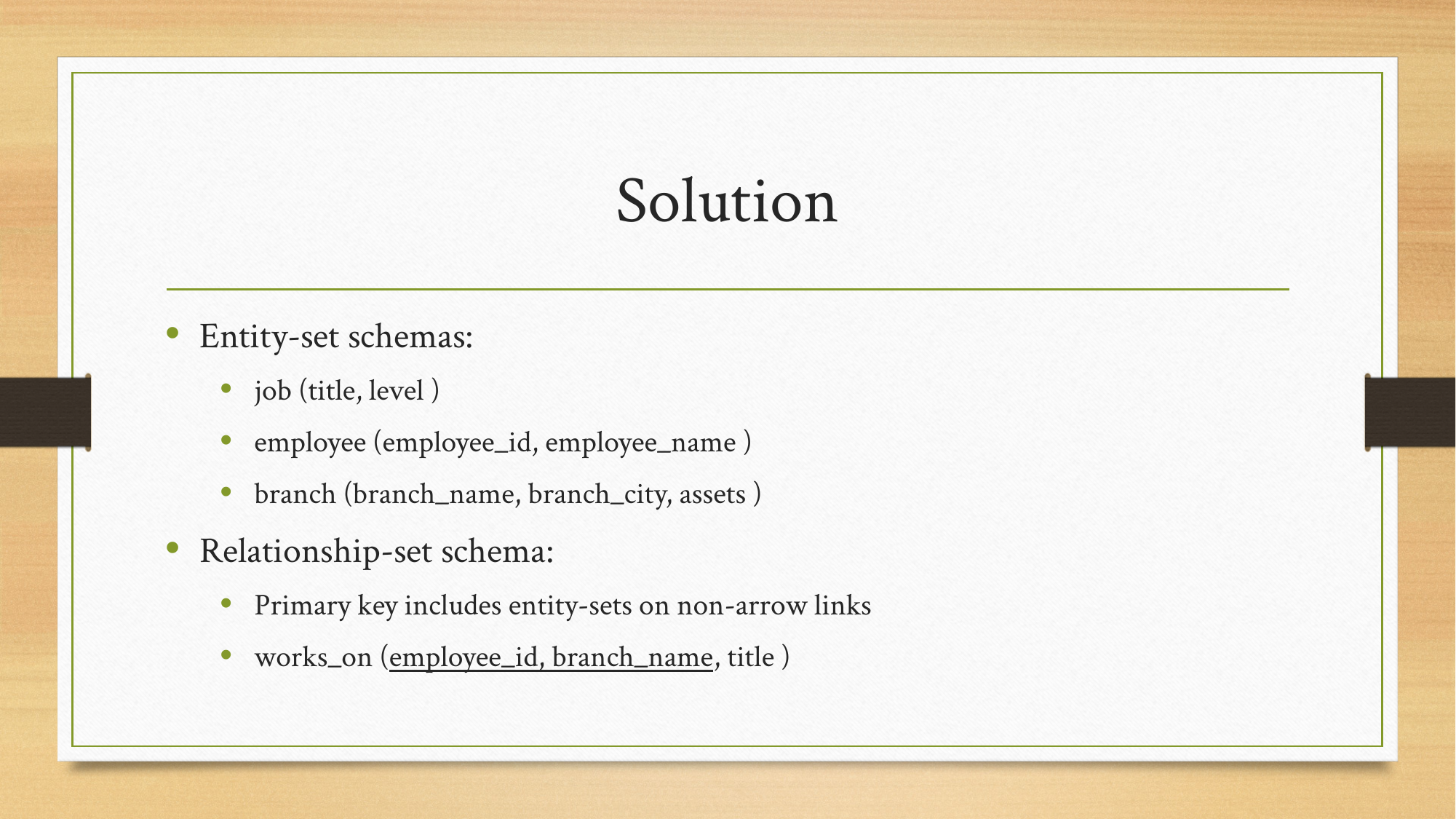

# Solution
Entity-set schemas:
job (title, level )
employee (employee_id, employee_name )
branch (branch_name, branch_city, assets )
Relationship-set schema:
Primary key includes entity-sets on non-arrow links
works_on (employee_id, branch_name, title )